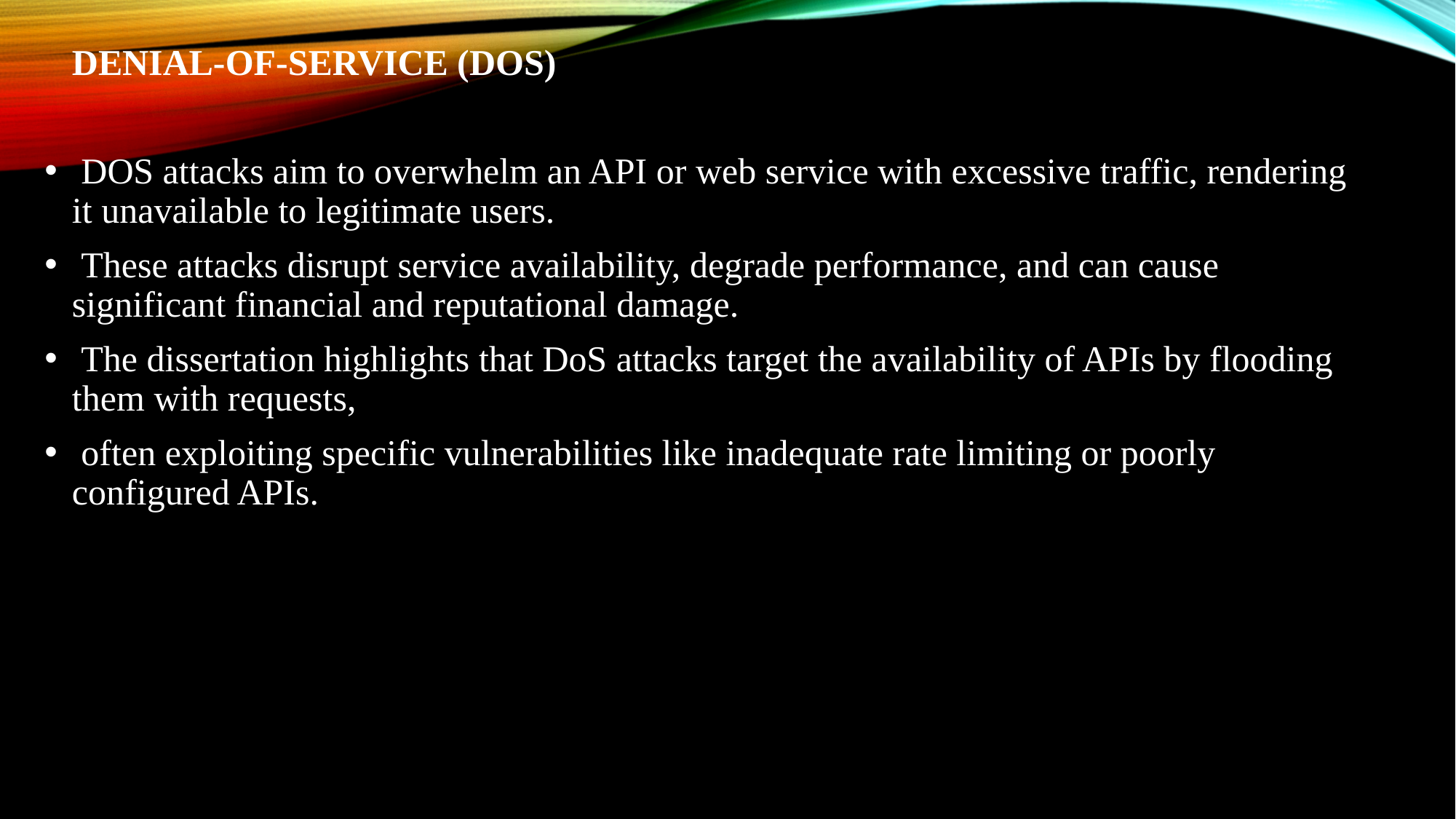

DENIAL-OF-SERVICE (DOS)

 DOS attacks aim to overwhelm an API or web service with excessive traffic, rendering it unavailable to legitimate users.
 These attacks disrupt service availability, degrade performance, and can cause significant financial and reputational damage.
 The dissertation highlights that DoS attacks target the availability of APIs by flooding them with requests,
 often exploiting specific vulnerabilities like inadequate rate limiting or poorly configured APIs.